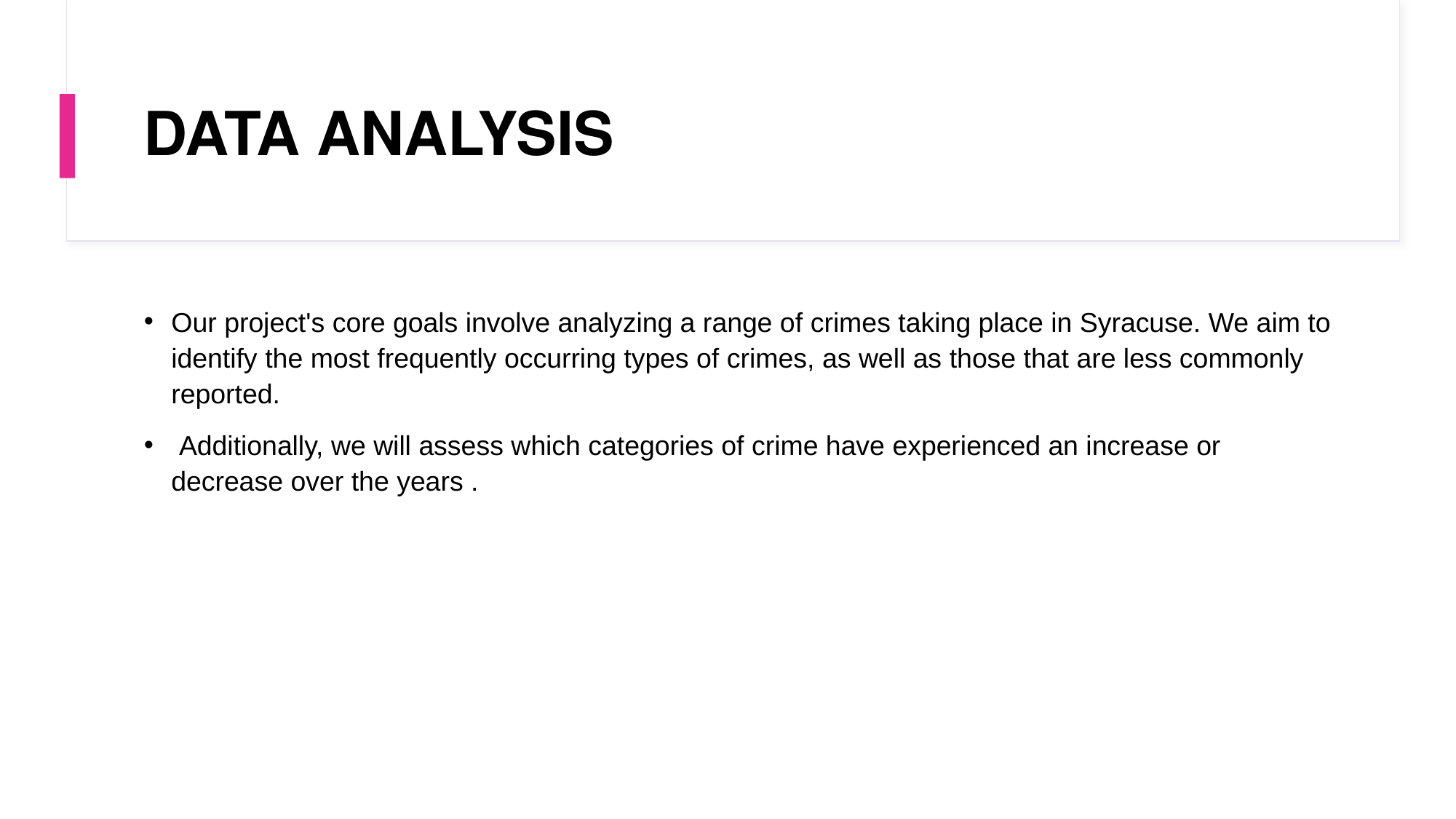

# DATA ANALYSIS
Our project's core goals involve analyzing a range of crimes taking place in Syracuse. We aim to identify the most frequently occurring types of crimes, as well as those that are less commonly reported.
 Additionally, we will assess which categories of crime have experienced an increase or decrease over the years .